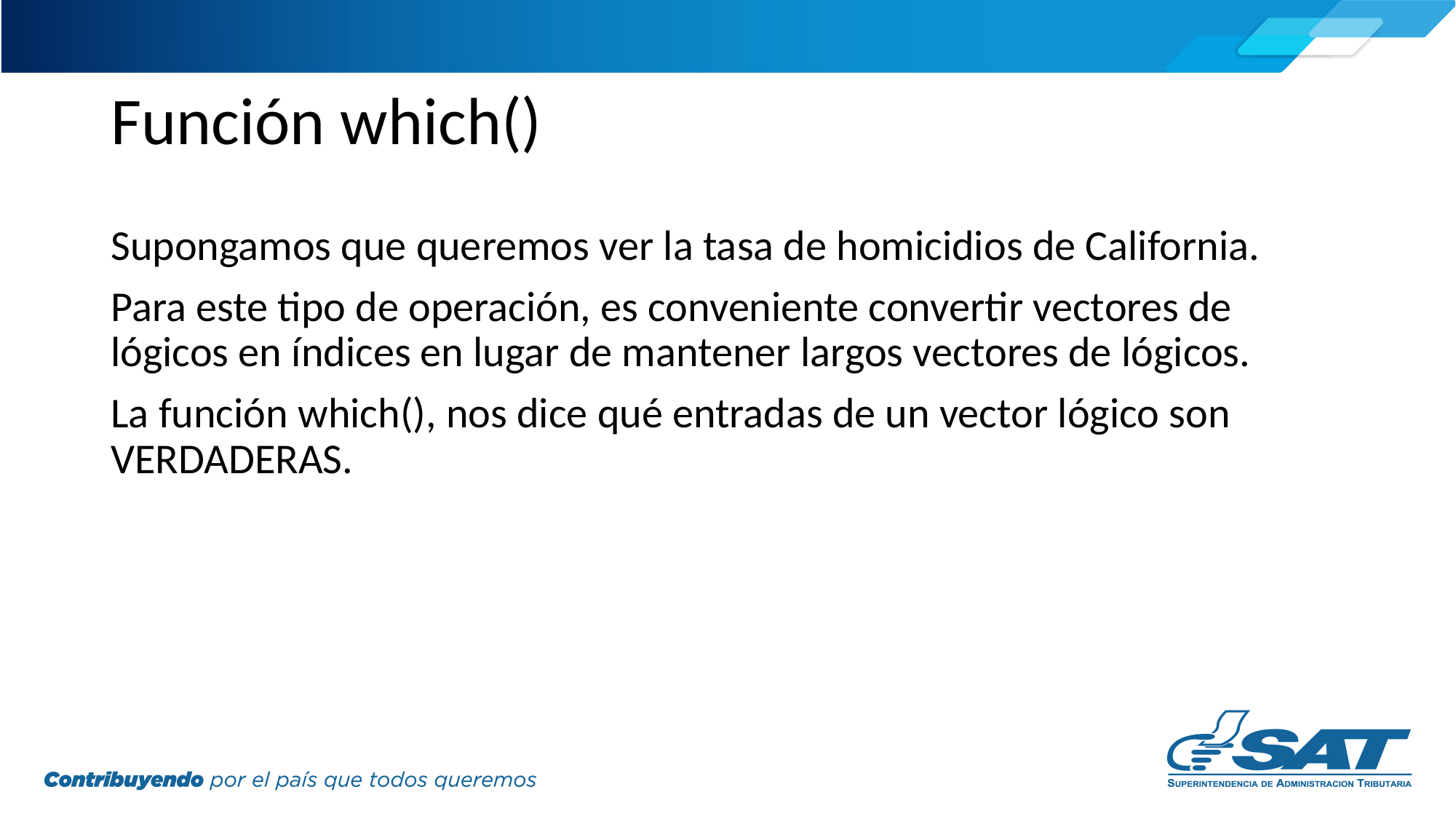

# Función which()
Supongamos que queremos ver la tasa de homicidios de California.
Para este tipo de operación, es conveniente convertir vectores de lógicos en índices en lugar de mantener largos vectores de lógicos.
La función which(), nos dice qué entradas de un vector lógico son VERDADERAS.